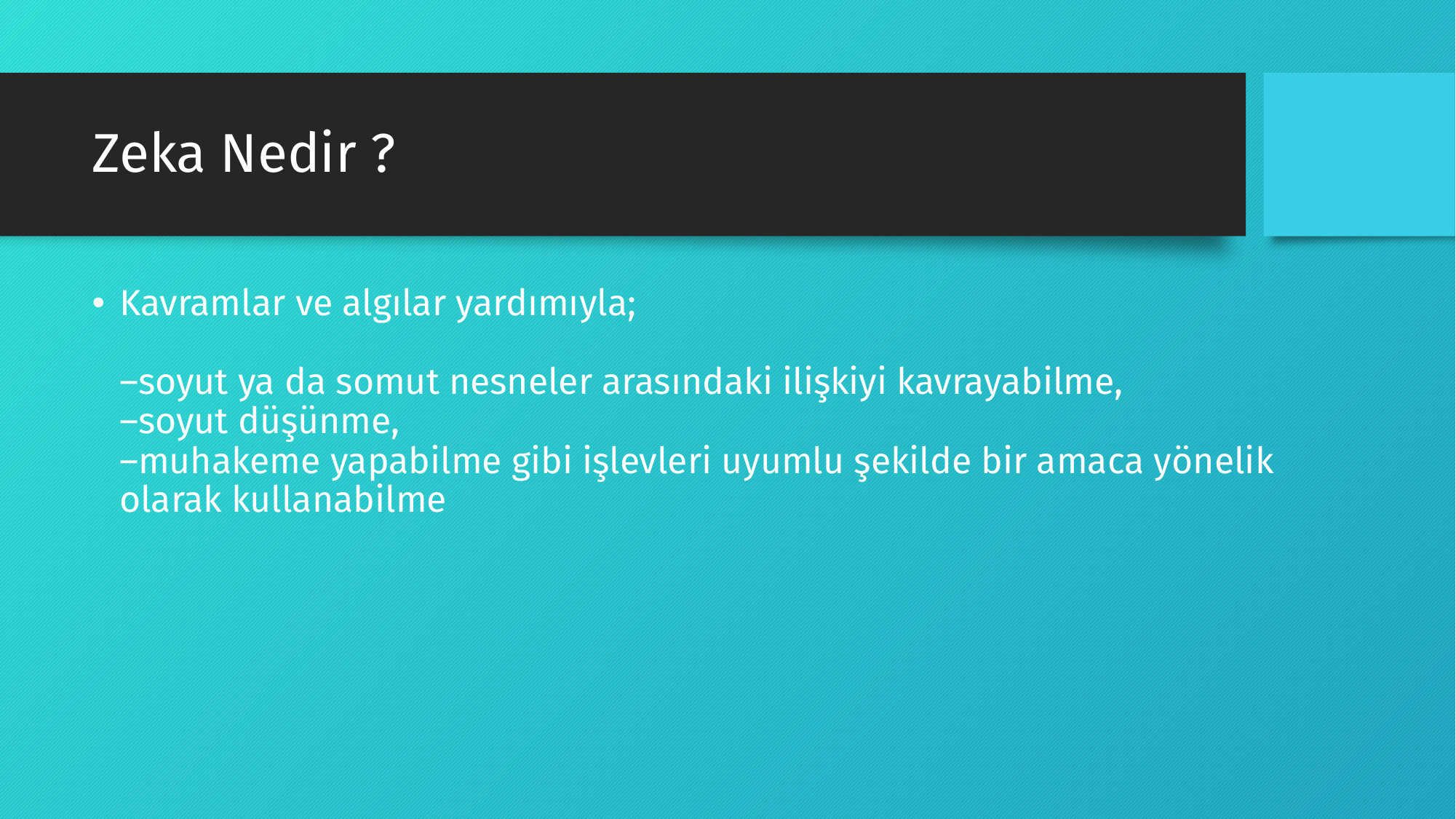

# Zeka Nedir ?
Kavramlar ve algılar yardımıyla;
–soyut ya da somut nesneler arasındaki ilişkiyi kavrayabilme,
–soyut düşünme,
–muhakeme yapabilme gibi işlevleri uyumlu şekilde bir amaca yönelik olarak kullanabilme